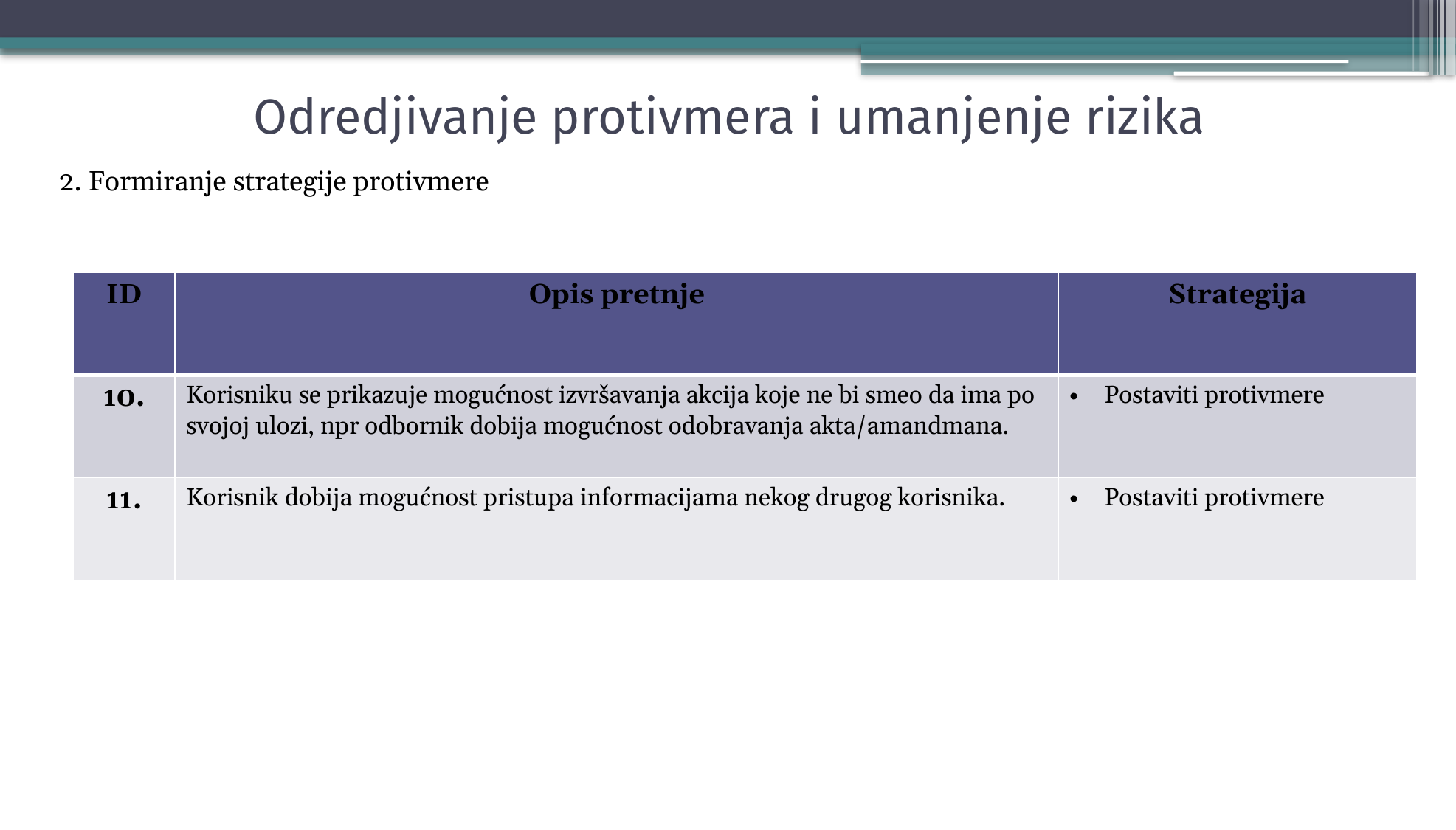

Odredjivanje protivmera i umanjenje rizika
2. Formiranje strategije protivmere
| ID | Opis pretnje | Strategija |
| --- | --- | --- |
| 10. | Korisniku se prikazuje mogućnost izvršavanja akcija koje ne bi smeo da ima po svojoj ulozi, npr odbornik dobija mogućnost odobravanja akta/amandmana. | Postaviti protivmere |
| 11. | Korisnik dobija mogućnost pristupa informacijama nekog drugog korisnika. | Postaviti protivmere |